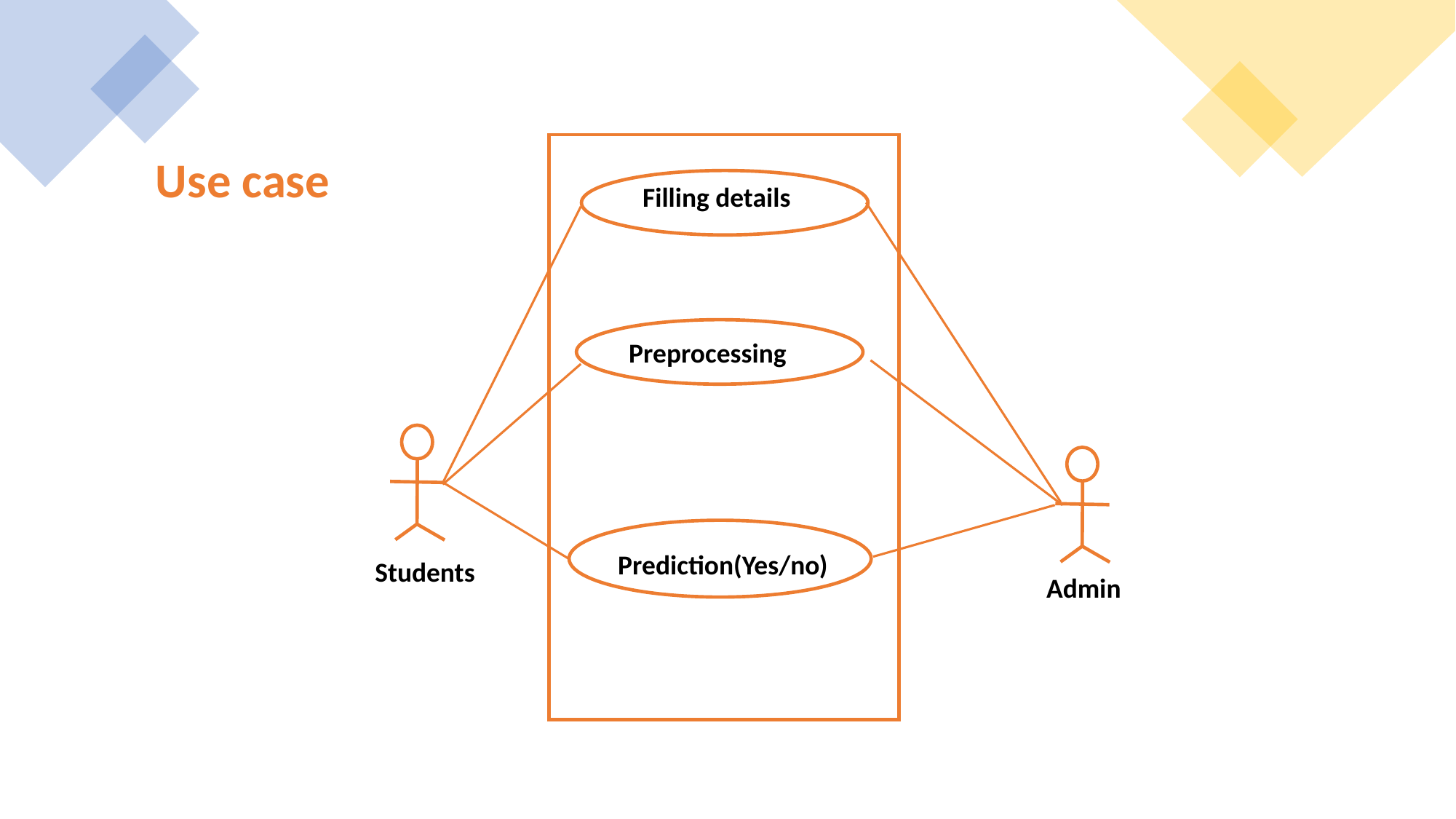

Ll

Ll

Students

Admin
Use case
    Filling details
Ll
Preprocessing
Prediction(Yes/no)